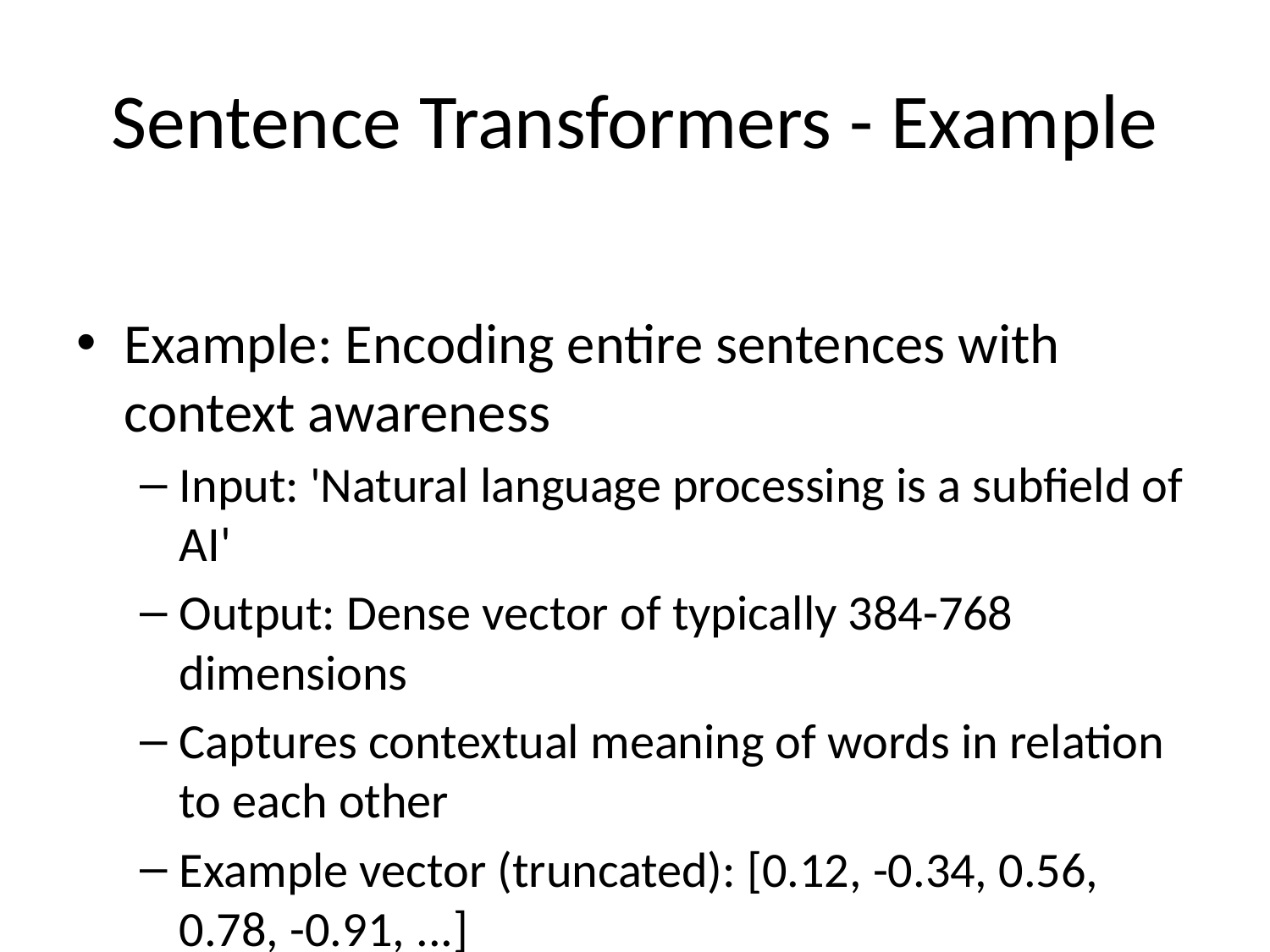

# Sentence Transformers - Example

Example: Encoding entire sentences with context awareness
Input: 'Natural language processing is a subfield of AI'
Output: Dense vector of typically 384-768 dimensions
Captures contextual meaning of words in relation to each other
Example vector (truncated): [0.12, -0.34, 0.56, 0.78, -0.91, ...]
Similar sentences will have high cosine similarity even with different words